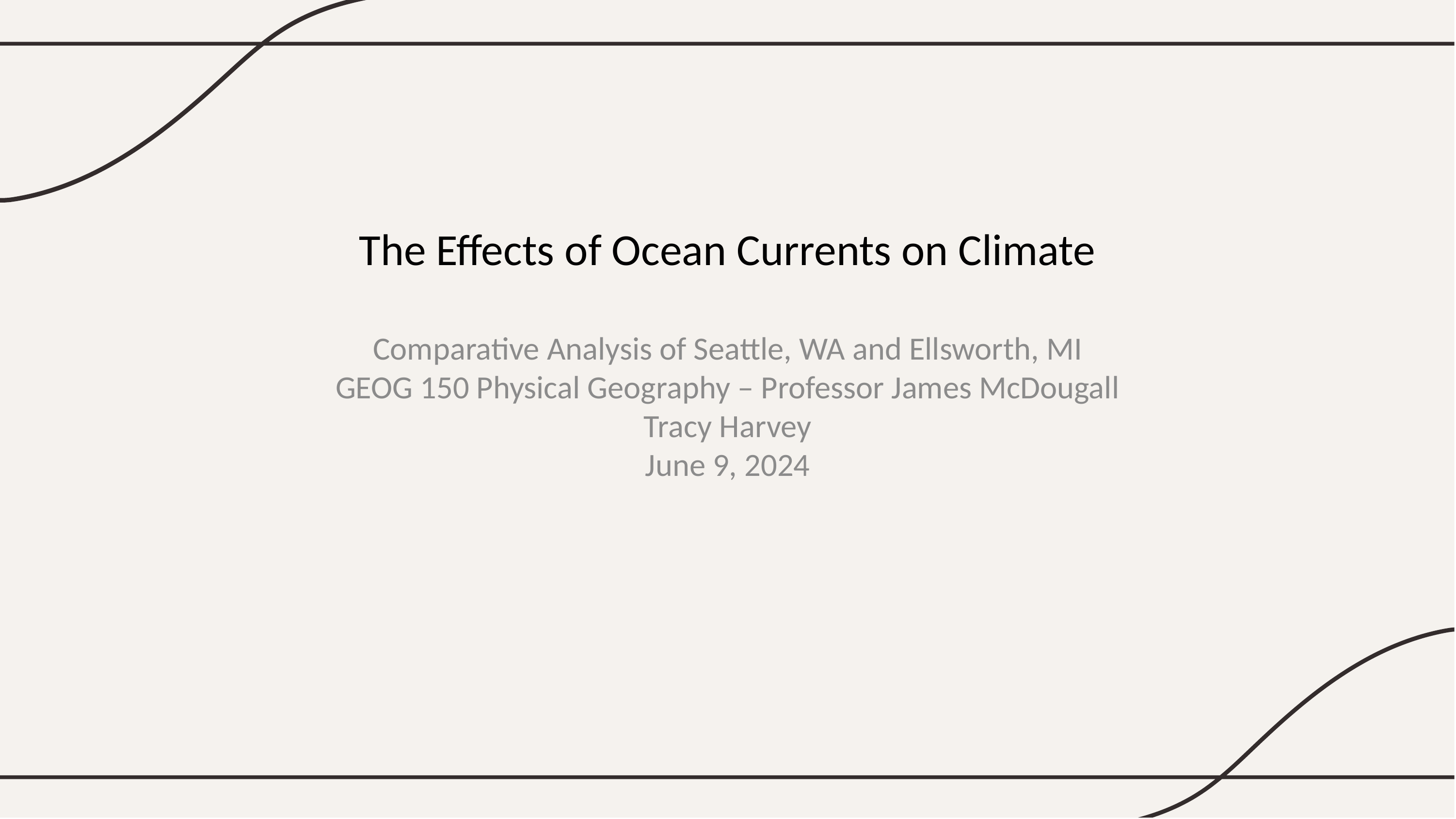

# The Effects of Ocean Currents on Climate Comparative Analysis of Seattle, WA and Ellsworth, MI GEOG 150 Physical Geography – Professor James McDougall Tracy Harvey June 9, 2024